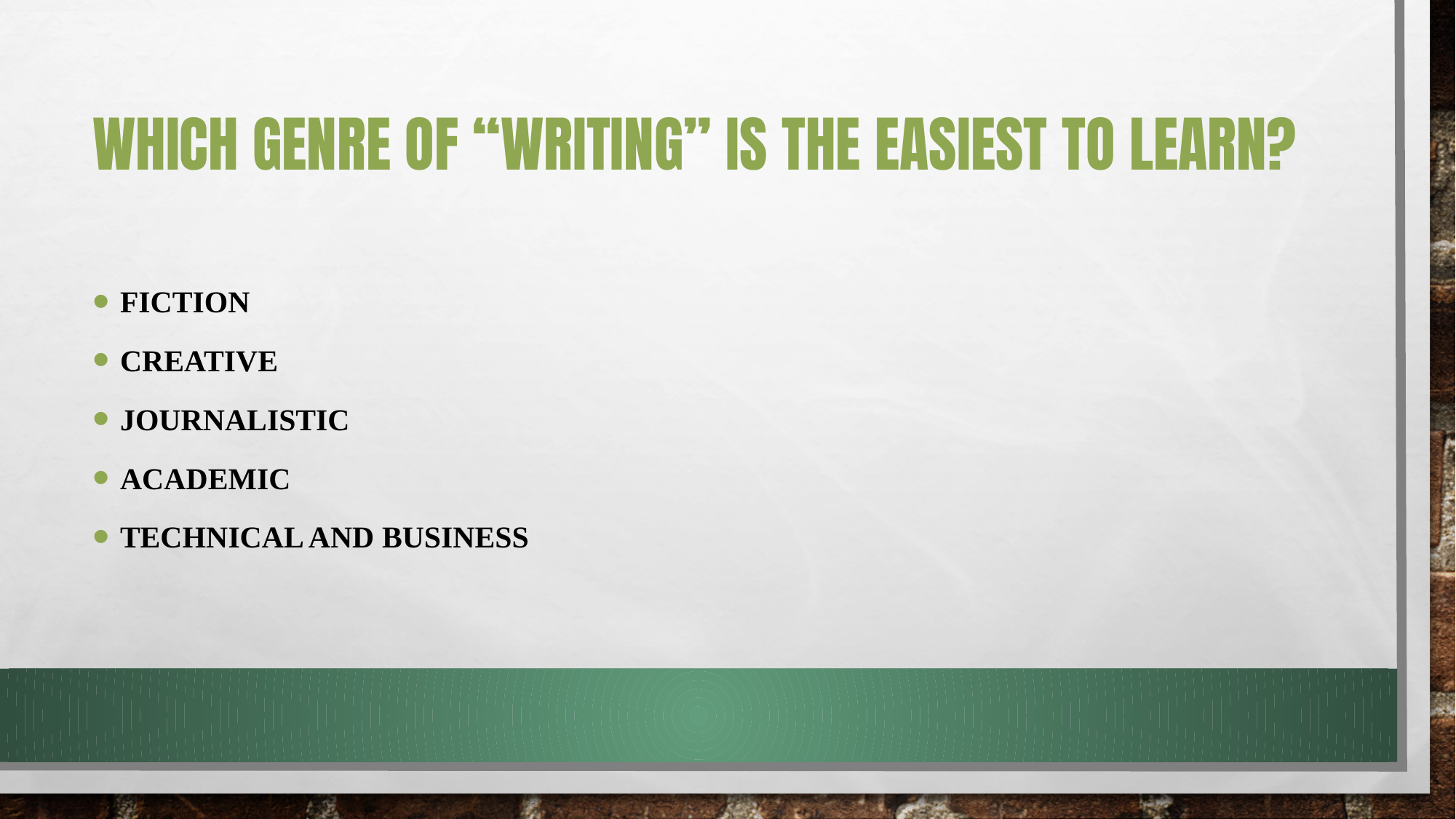

# Which genre of “Writing” is the easiest to learn?
Fiction
Creative
Journalistic
Academic
Technical and Business